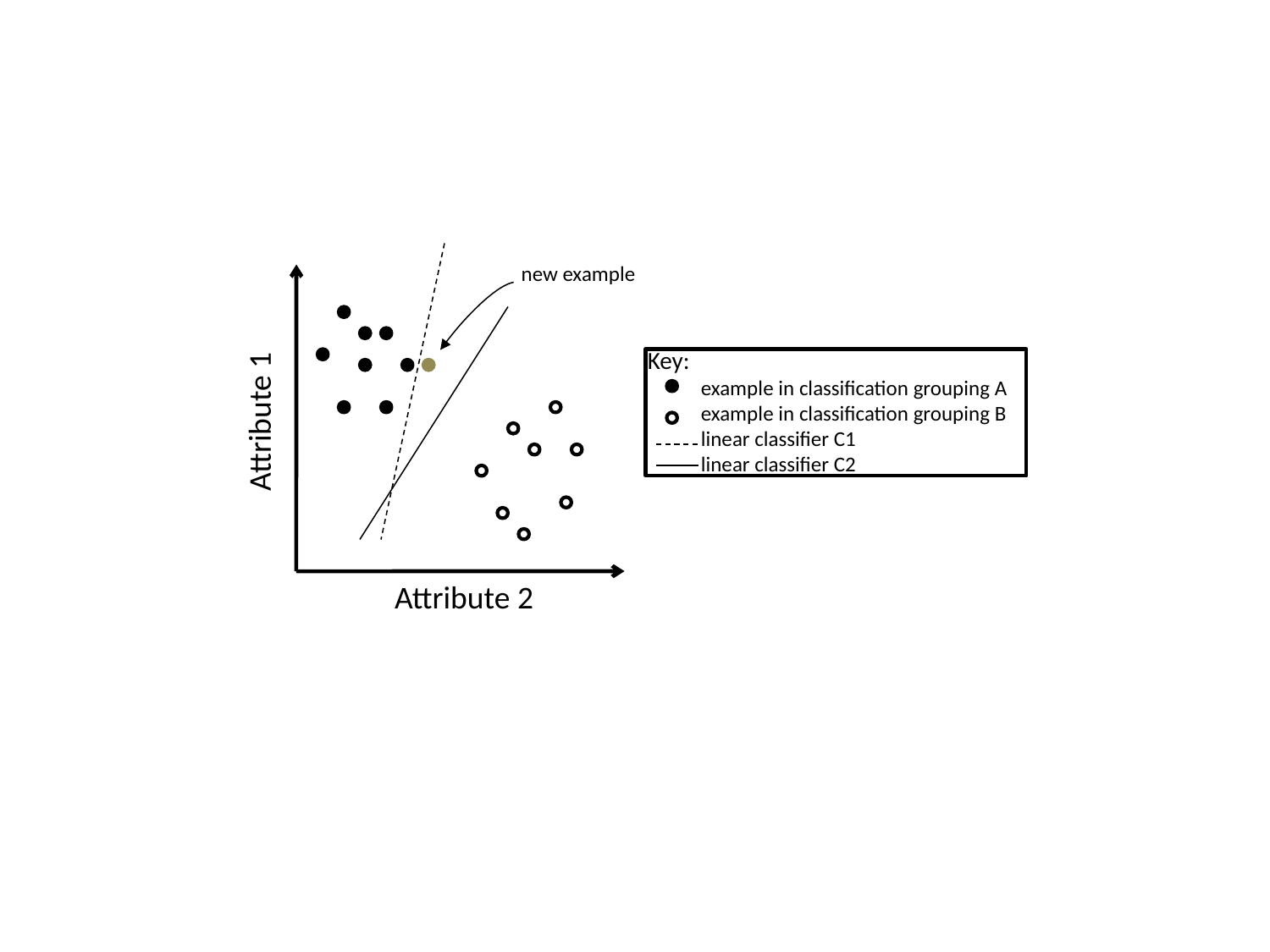

new example

Key:
           example in classification grouping A
           example in classification grouping B
           linear classifier C1
           linear classifier C2

Attribute 1

Attribute 2